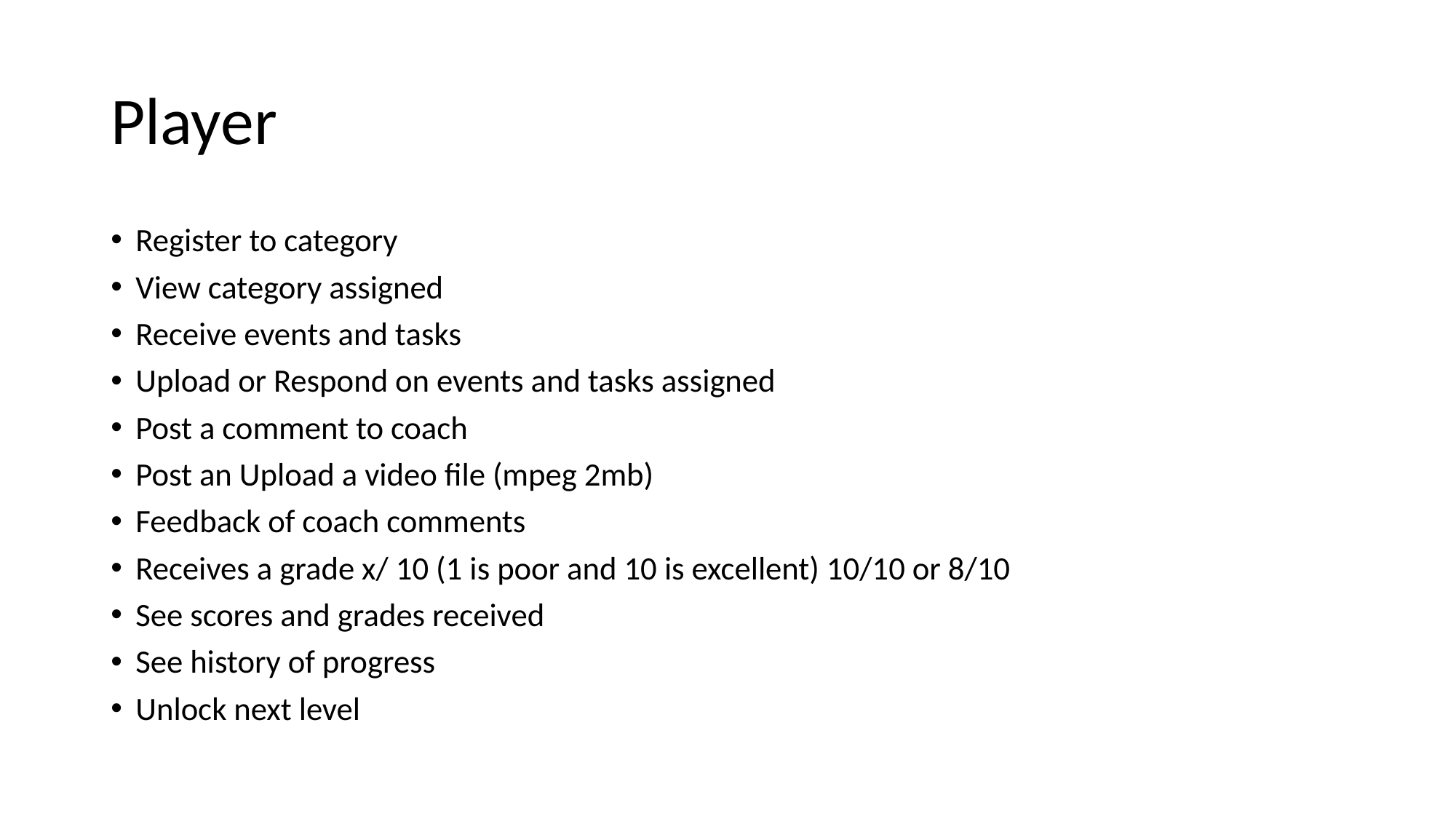

# Player
Register to category
View category assigned
Receive events and tasks
Upload or Respond on events and tasks assigned
Post a comment to coach
Post an Upload a video file (mpeg 2mb)
Feedback of coach comments
Receives a grade x/ 10 (1 is poor and 10 is excellent) 10/10 or 8/10
See scores and grades received
See history of progress
Unlock next level